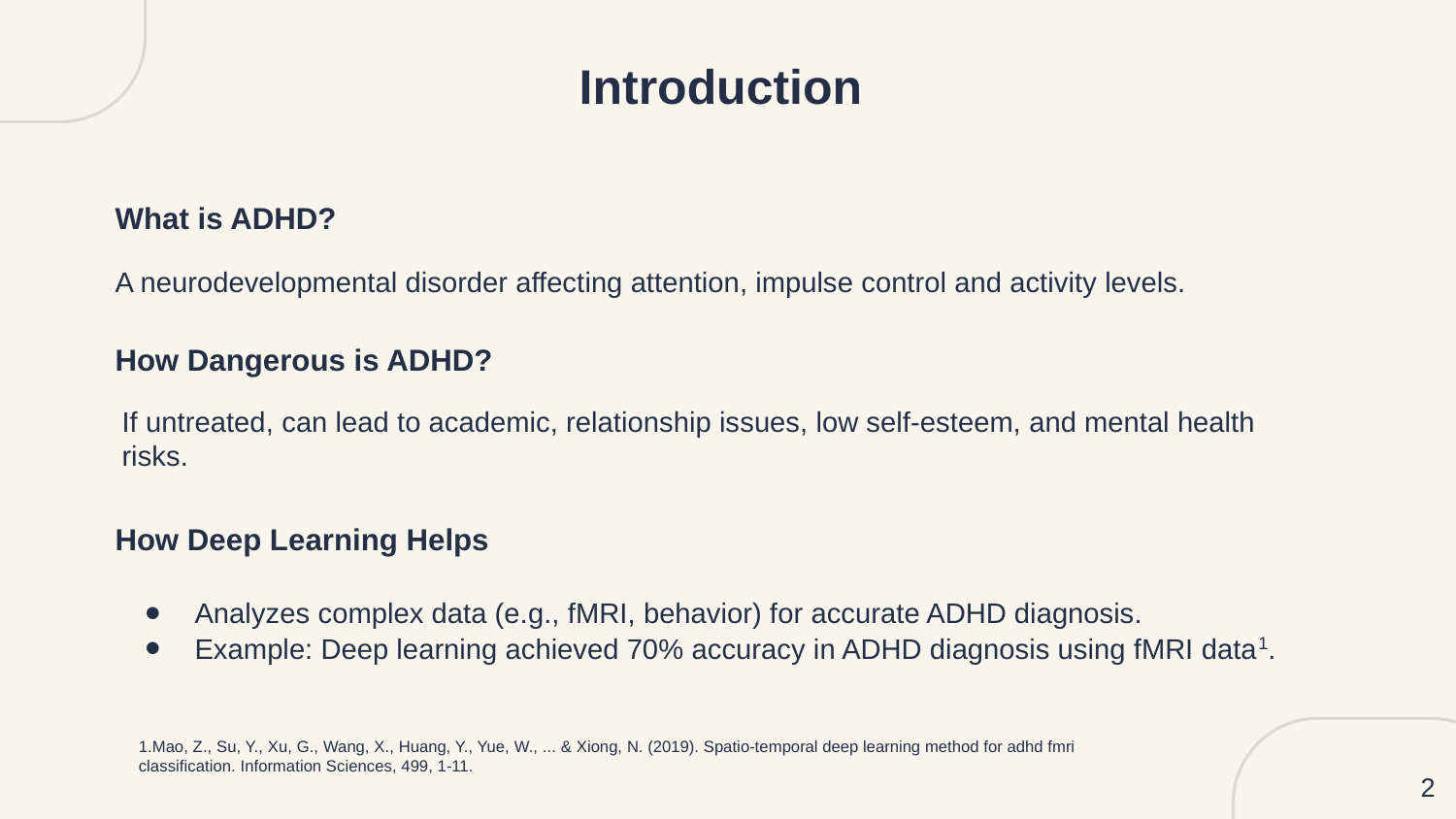

# Introduction
What is ADHD?
A neurodevelopmental disorder affecting attention, impulse control and activity levels.
How Dangerous is ADHD?
If untreated, can lead to academic, relationship issues, low self-esteem, and mental health risks.
How Deep Learning Helps
Analyzes complex data (e.g., fMRI, behavior) for accurate ADHD diagnosis.
Example: Deep learning achieved 70% accuracy in ADHD diagnosis using fMRI data1.
1.Mao, Z., Su, Y., Xu, G., Wang, X., Huang, Y., Yue, W., ... & Xiong, N. (2019). Spatio-temporal deep learning method for adhd fmri classification. Information Sciences, 499, 1-11.
2